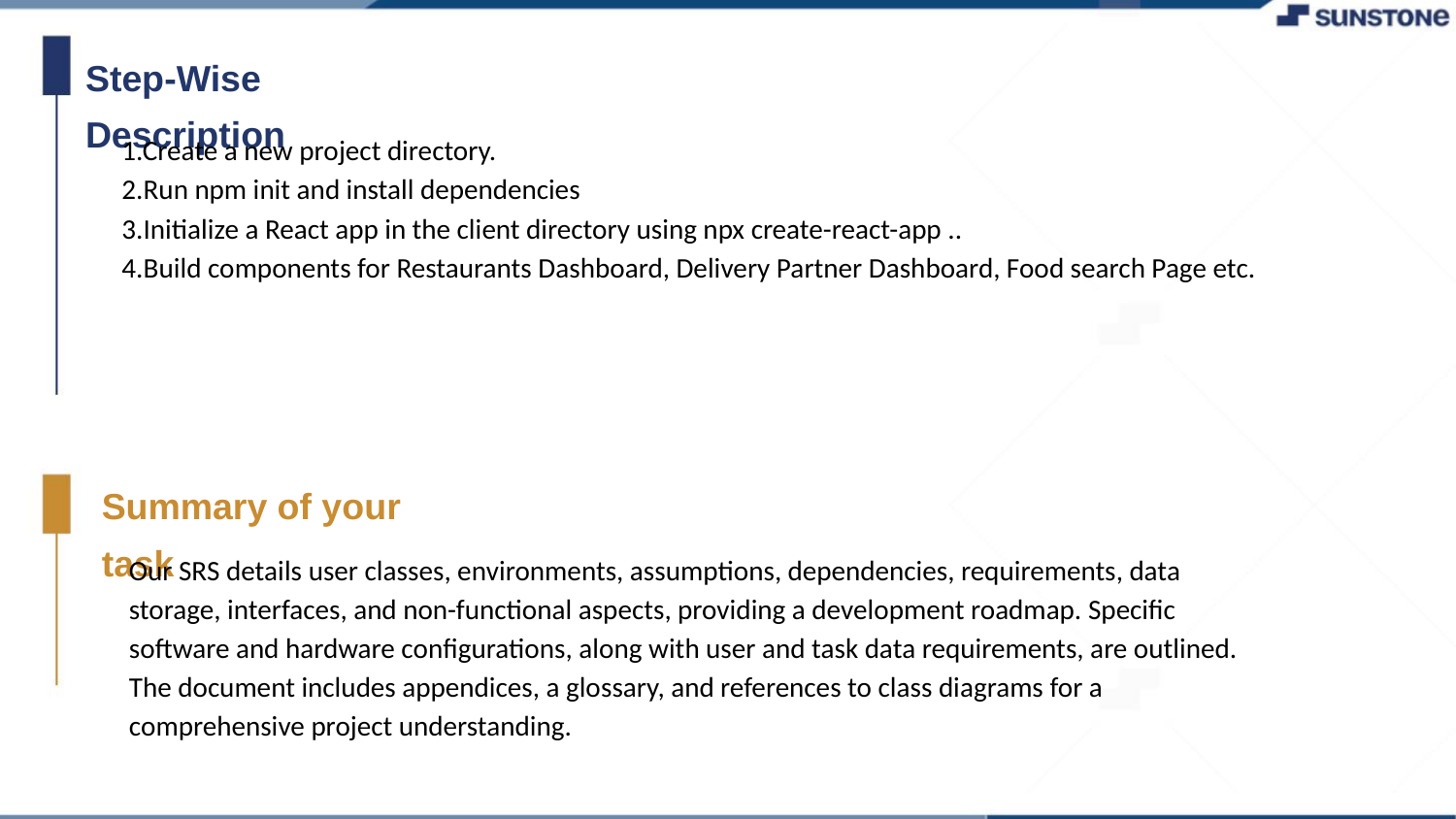

Step-Wise Description
1.Create a new project directory.
2.Run npm init and install dependencies
3.Initialize a React app in the client directory using npx create-react-app ..
4.Build components for Restaurants Dashboard, Delivery Partner Dashboard, Food search Page etc.
Summary of your task
Our SRS details user classes, environments, assumptions, dependencies, requirements, data storage, interfaces, and non-functional aspects, providing a development roadmap. Specific software and hardware configurations, along with user and task data requirements, are outlined. The document includes appendices, a glossary, and references to class diagrams for a comprehensive project understanding.